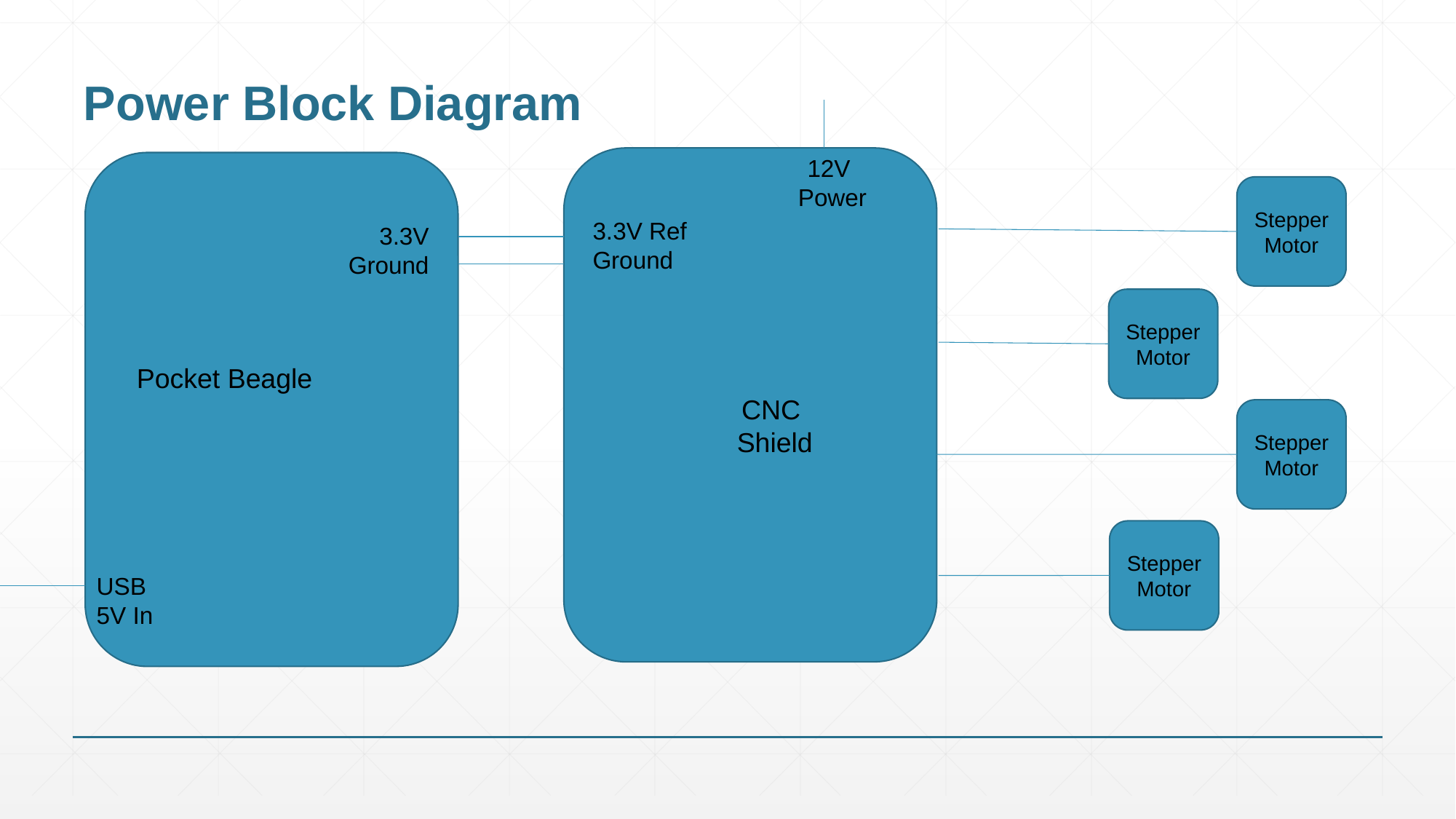

# Power Block Diagram
12V
Power

3.3V Ref
Ground

3.3V
Ground

Stepper Motor
Stepper Motor
Pocket Beagle
CNC
Shield
Stepper Motor
Stepper Motor
USB
5V In